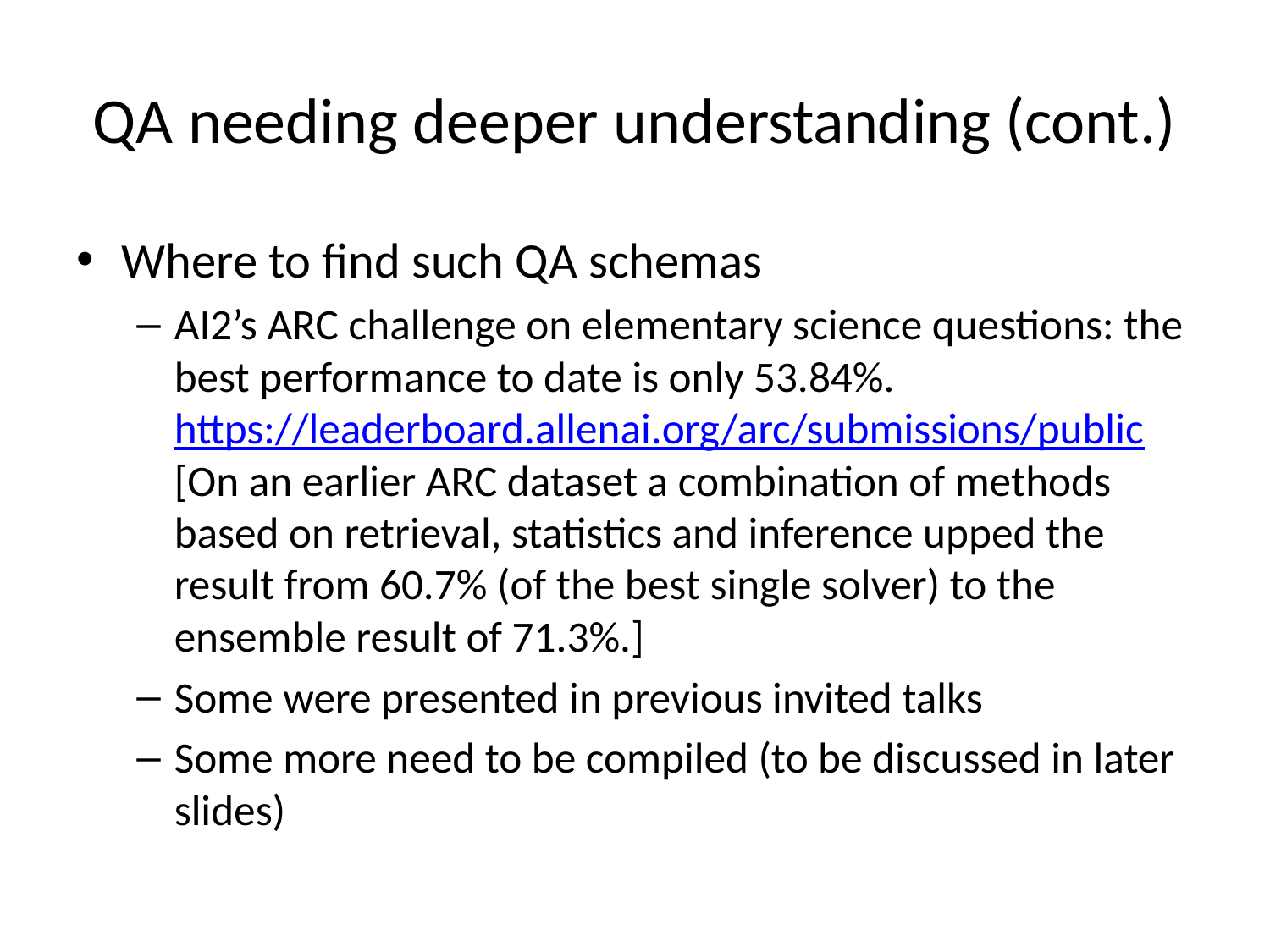

# QA needing deeper understanding (cont.)
Where to find such QA schemas
AI2’s ARC challenge on elementary science questions: the best performance to date is only 53.84%. https://leaderboard.allenai.org/arc/submissions/public  [On an earlier ARC dataset a combination of methods based on retrieval, statistics and inference upped the result from 60.7% (of the best single solver) to the ensemble result of 71.3%.]
Some were presented in previous invited talks
Some more need to be compiled (to be discussed in later slides)